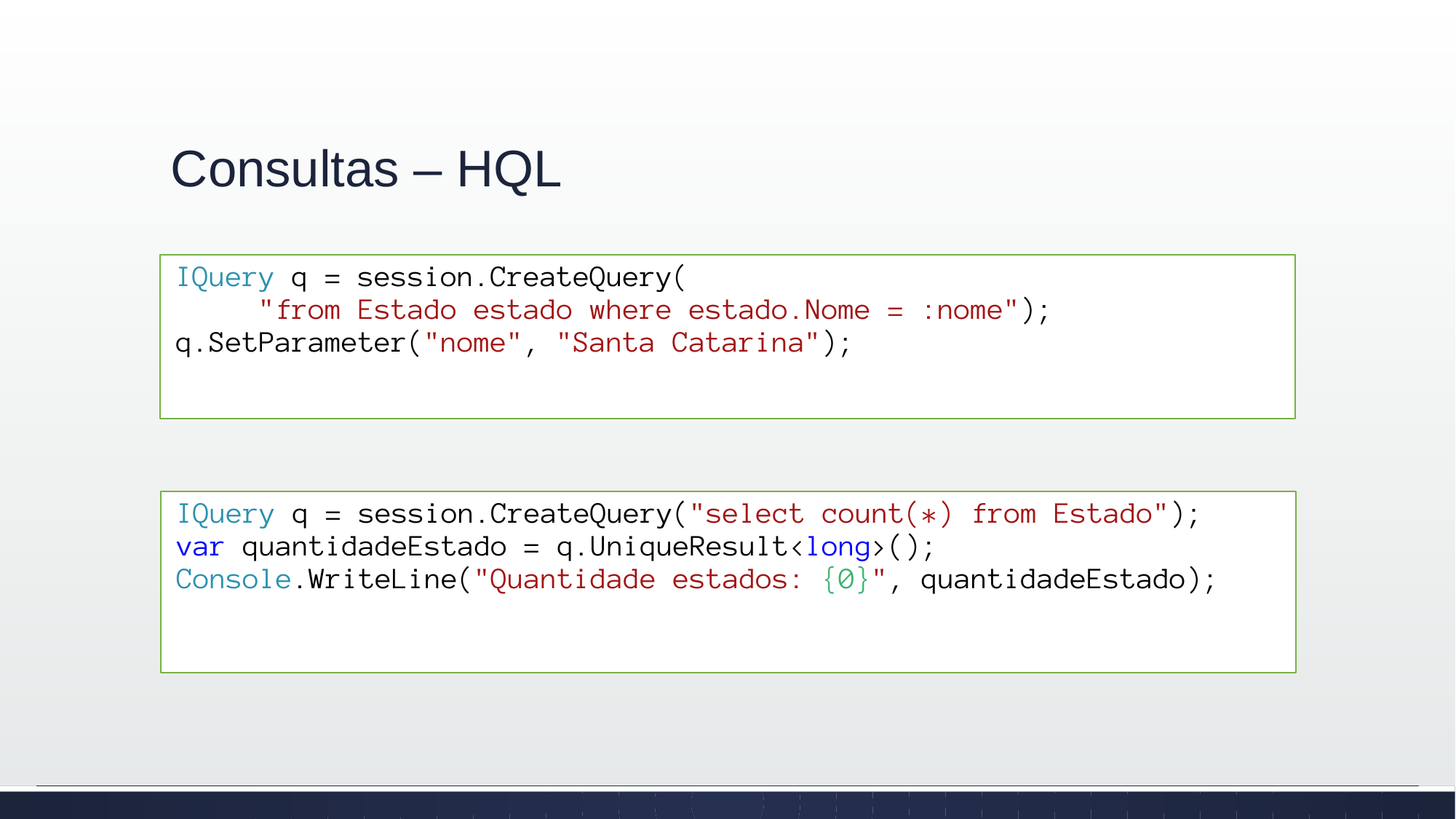

# Consultas – HQL
IQuery q = session.CreateQuery(
     "from Estado estado where estado.Nome = :nome");
q.SetParameter("nome", "Santa Catarina");
IQuery q = session.CreateQuery("select count(*) from Estado");
var quantidadeEstado = q.UniqueResult<long>();
Console.WriteLine("Quantidade estados: {0}", quantidadeEstado);